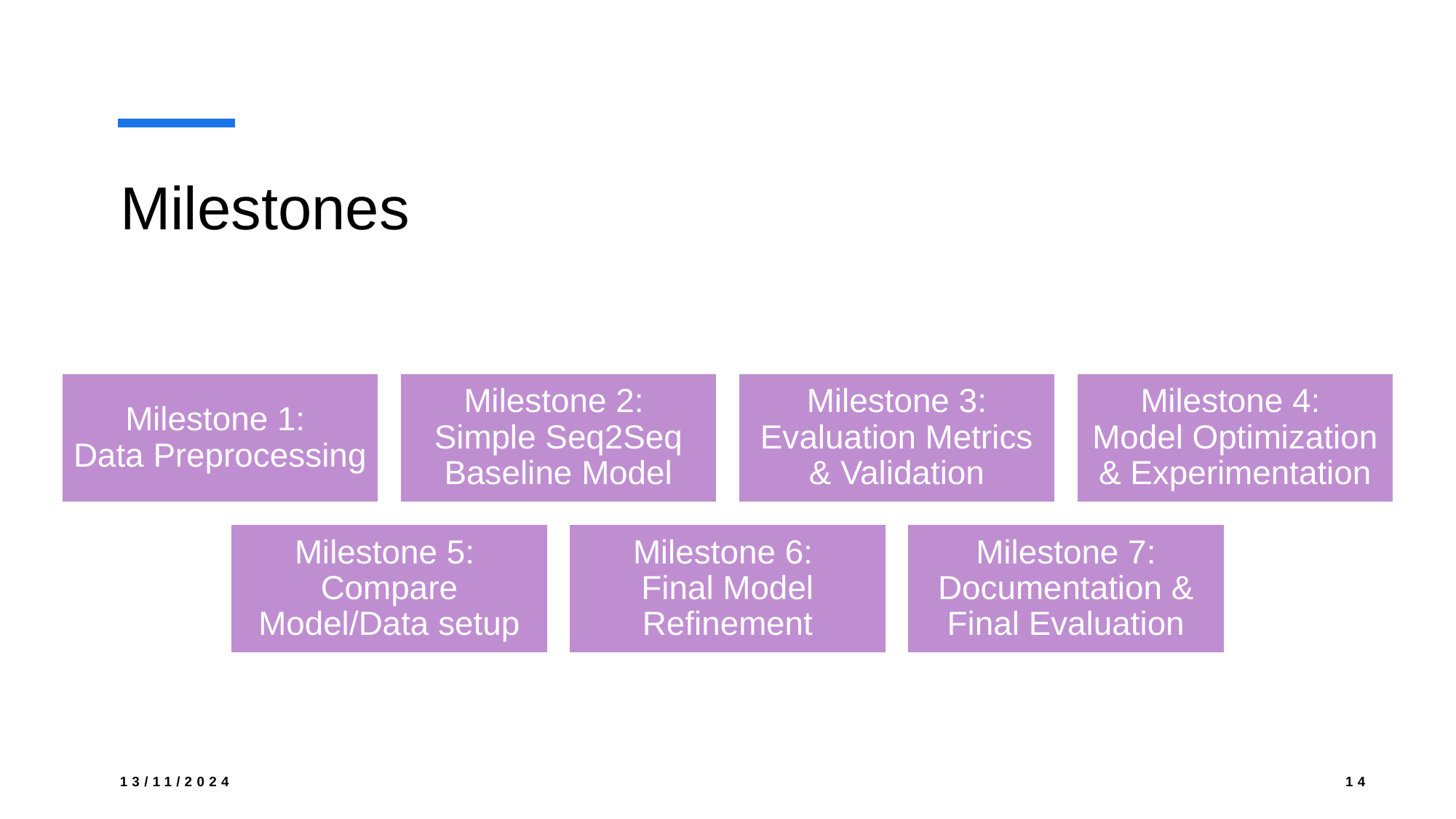

# Milestones
Milestone 1:
Data Preprocessing
Milestone 2:
Simple Seq2Seq Baseline Model
Milestone 3: Evaluation Metrics & Validation
Milestone 4:
Model Optimization & Experimentation
Milestone 5:
Compare Model/Data setup
Milestone 6:
Final Model Refinement
Milestone 7: Documentation & Final Evaluation
13/11/2024

14